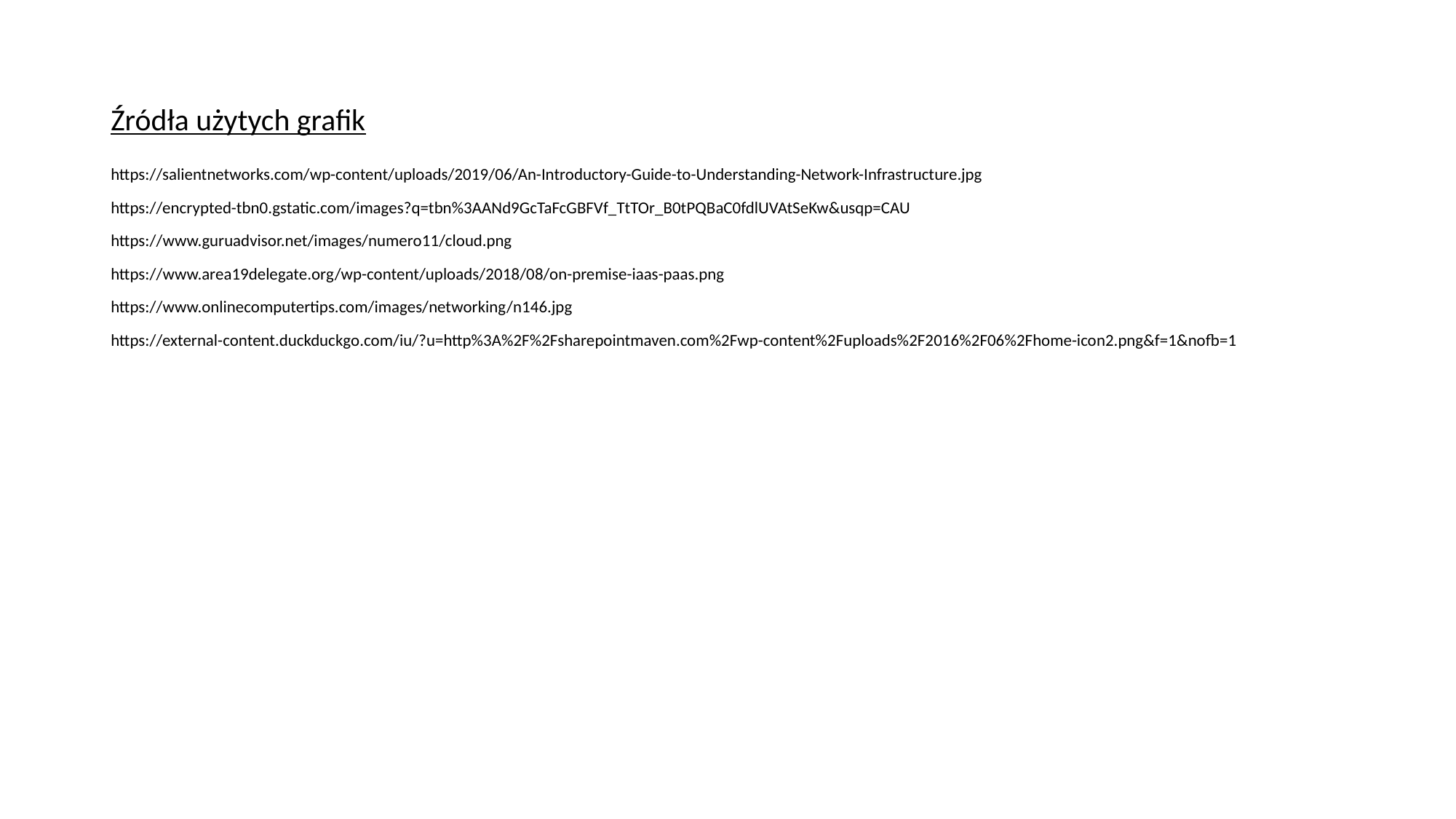

# Źródła użytych grafik
https://salientnetworks.com/wp-content/uploads/2019/06/An-Introductory-Guide-to-Understanding-Network-Infrastructure.jpg
https://encrypted-tbn0.gstatic.com/images?q=tbn%3AANd9GcTaFcGBFVf_TtTOr_B0tPQBaC0fdlUVAtSeKw&usqp=CAU
https://www.guruadvisor.net/images/numero11/cloud.png
https://www.area19delegate.org/wp-content/uploads/2018/08/on-premise-iaas-paas.png
https://www.onlinecomputertips.com/images/networking/n146.jpg
https://external-content.duckduckgo.com/iu/?u=http%3A%2F%2Fsharepointmaven.com%2Fwp-content%2Fuploads%2F2016%2F06%2Fhome-icon2.png&f=1&nofb=1